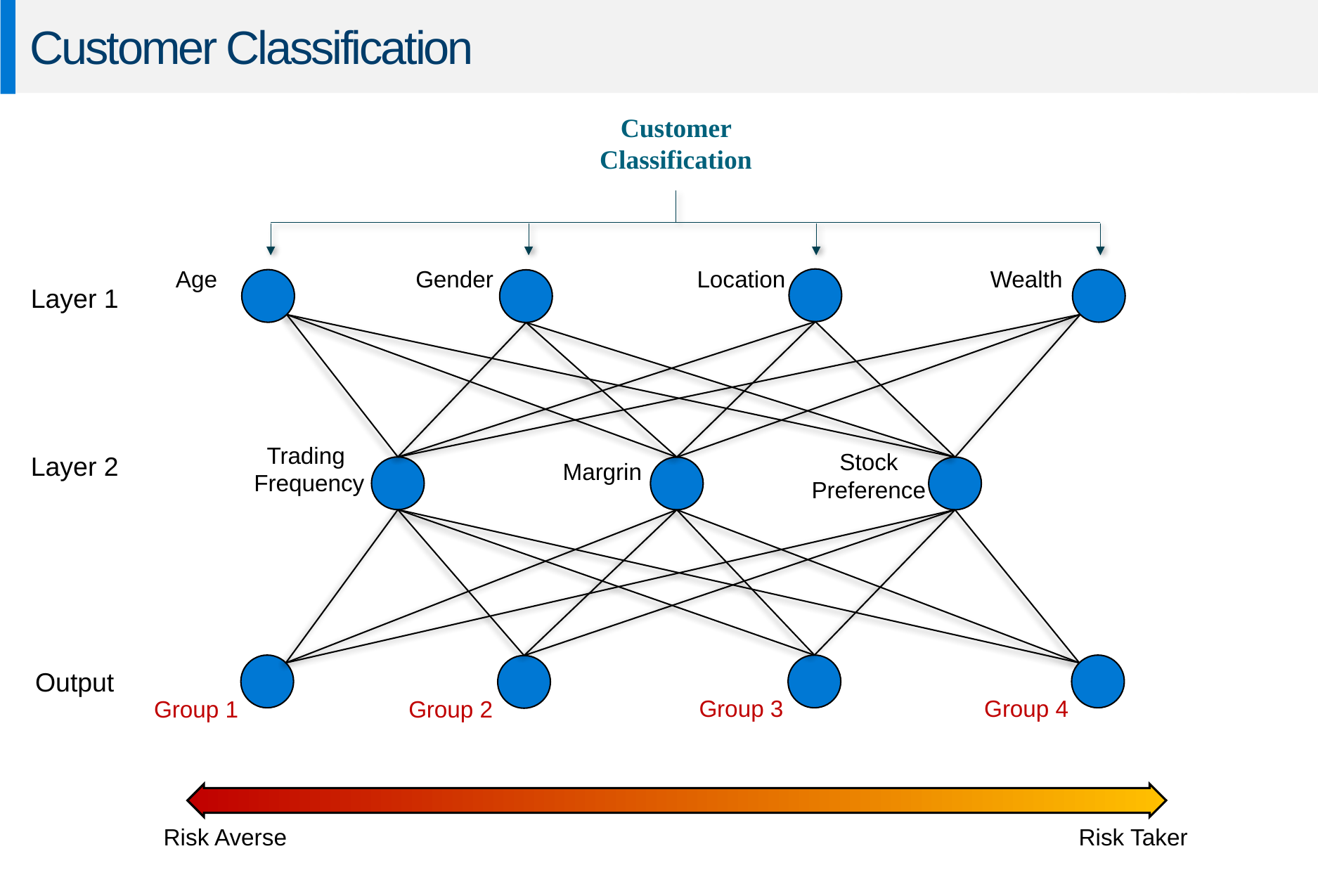

Customer Classification
Customer Classification
Location
Wealth
Age
Gender

Layer 1
Trading
Frequency
Stock
Preference
Layer 2
Margrin

Output
Group 4
Group 3
Group 2
Group 1

Risk Averse
Risk Taker